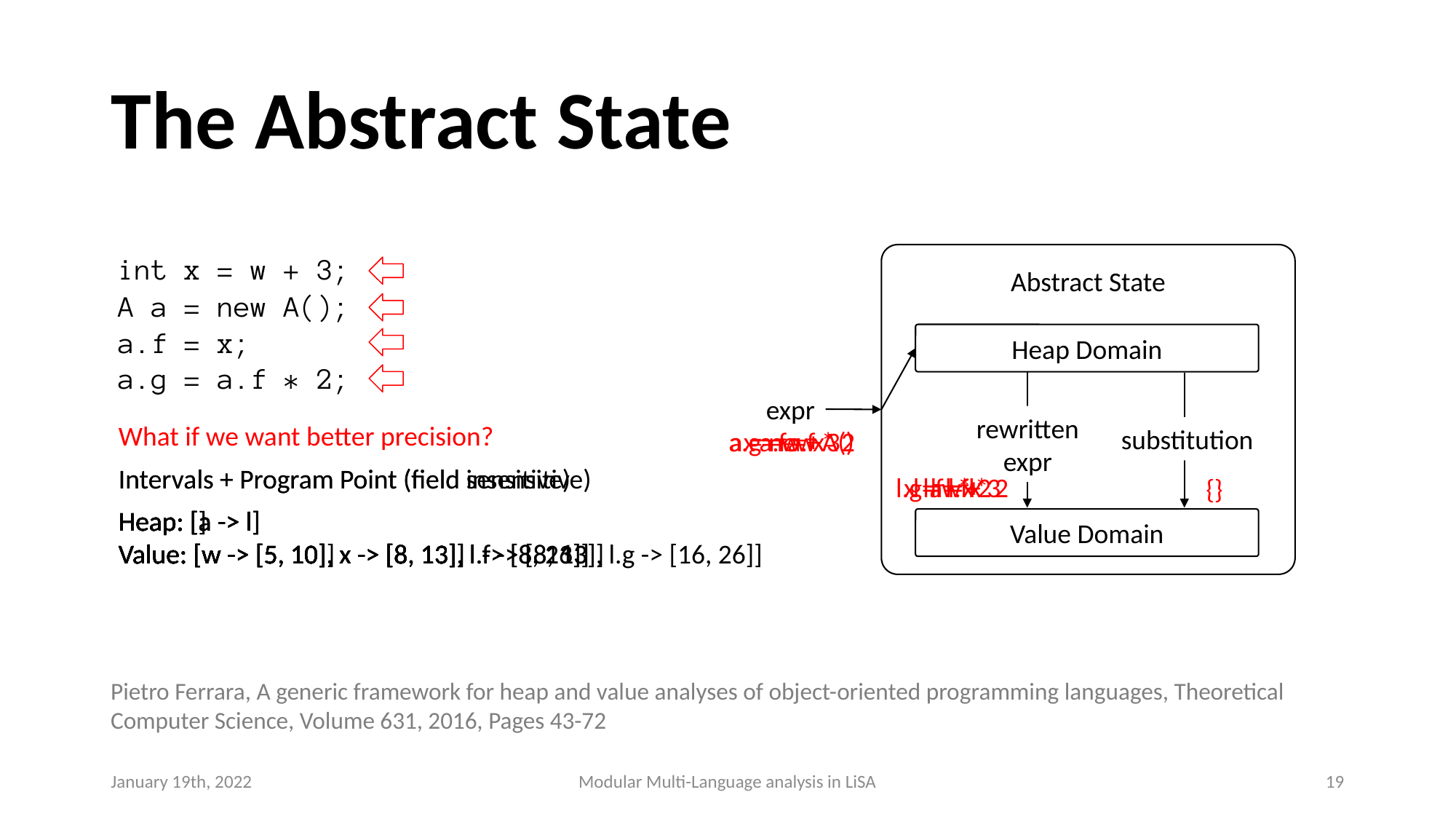

# The Abstract State
int x = w + 3;
A a = new A();
a.f = x;
a.g = a.f * 2;

Abstract State

Heap Domain

expr
rewritten
expr
What if we want better precision?
substitution
x = w + 3
a = new A()
a.f = x
a.g = a.f * 2
Intervals + Program Point (field insensitive)
Intervals + Program Point (field sensitive)
x = w + 3
a = l
l = x
l.f = x
l = l * 2
l.g = l.f * 2
{}
Heap: []
Value: [w -> [5, 10]]
Heap: []
Value: [w -> [5, 10], x -> [8, 13]]
Heap: [a -> l]
Value: [w -> [5, 10], x -> [8, 13]]
Heap: [a -> l]
Value: [w -> [5, 10], x -> [8, 13], l -> [8, 13]]
Heap: [a -> l]
Value: [w -> [5, 10], x -> [8, 13], l.f -> [8, 13]]
Heap: [a -> l]
Value: [w -> [5, 10], x -> [8, 13]]
Heap: [a -> l]
Value: [w -> [5, 10], x -> [8, 13], l -> [8, 26]]
Heap: [a -> l]
Value: [w -> [5, 10], x -> [8, 13], l.f -> [8, 13], l.g -> [16, 26]]
Value Domain
Pietro Ferrara, A generic framework for heap and value analyses of object-oriented programming languages, Theoretical Computer Science, Volume 631, 2016, Pages 43-72
January 19th, 2022
Modular Multi-Language analysis in LiSA
19